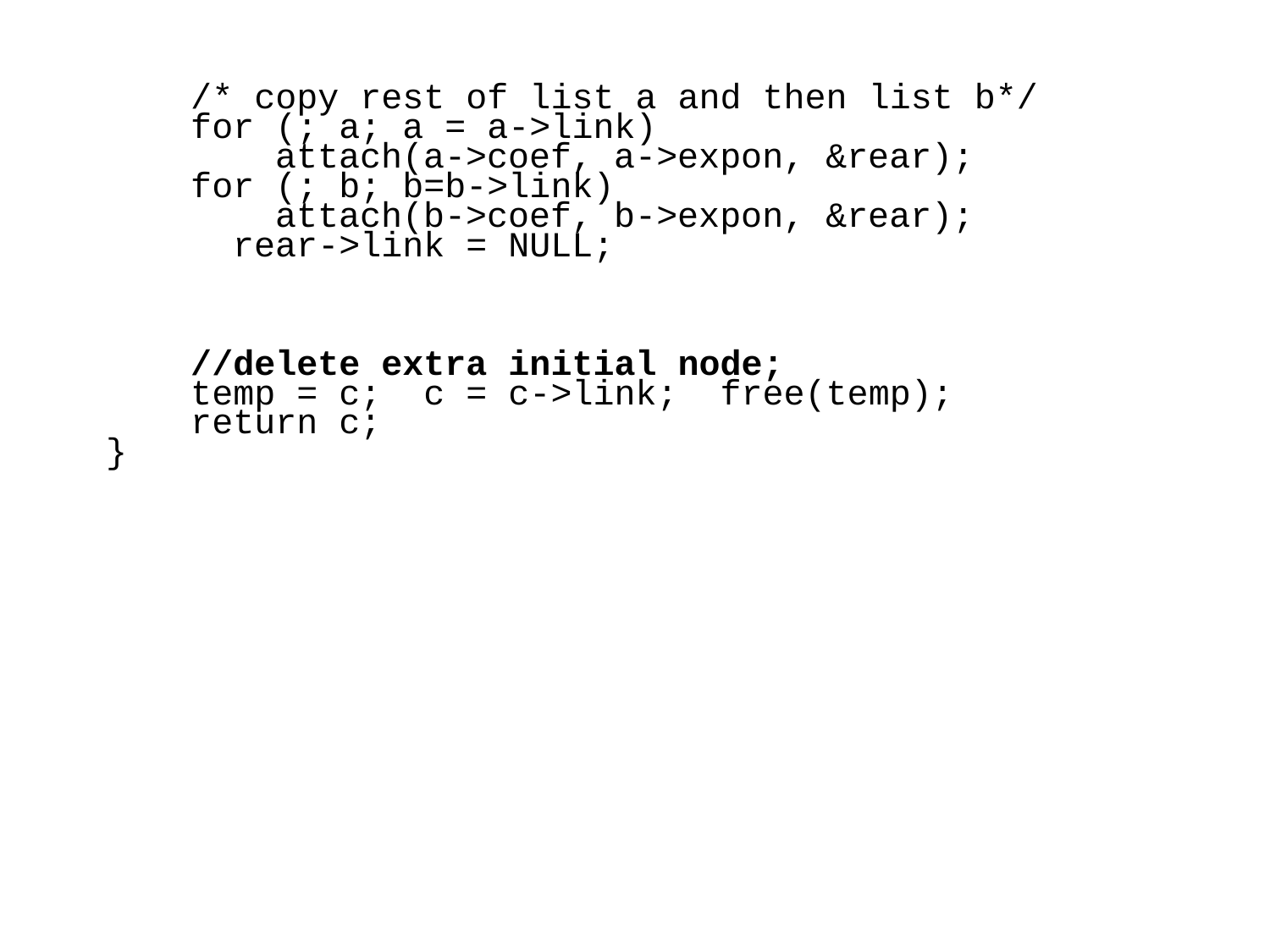

/* copy rest of list a and then list b*/
    for (; a; a = a->link)
        attach(a->coef, a->expon, &rear);
    for (; b; b=b->link)
        attach(b->coef, b->expon, &rear);
	rear->link = NULL;

    //delete extra initial node;
    temp = c;  c = c->link;  free(temp);
    return c;
}